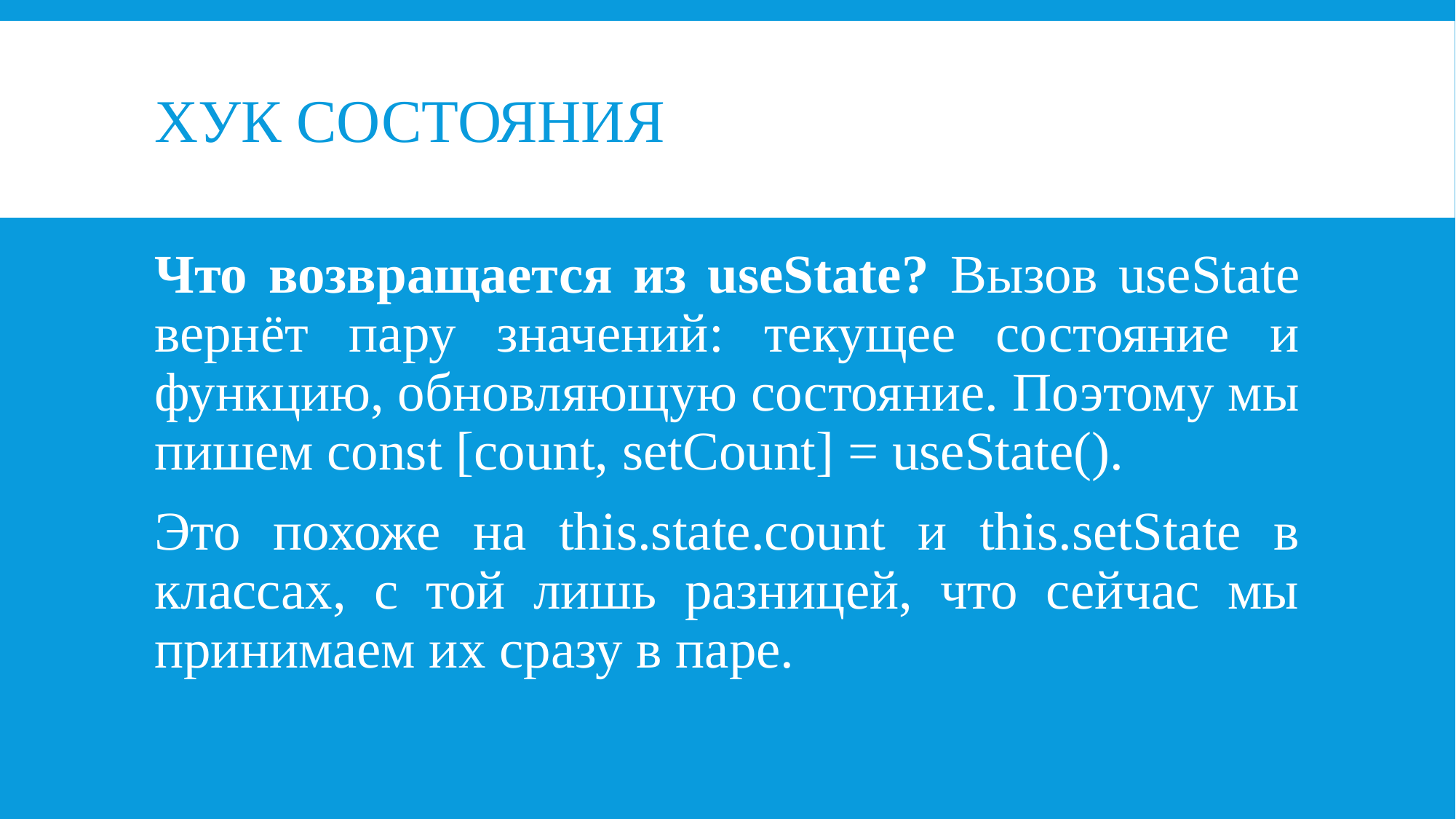

# ХУК состояния
Что возвращается из useState? Вызов useState вернёт пару значений: текущее состояние и функцию, обновляющую состояние. Поэтому мы пишем const [count, setCount] = useState().
Это похоже на this.state.count и this.setState в классах, с той лишь разницей, что сейчас мы принимаем их сразу в паре.